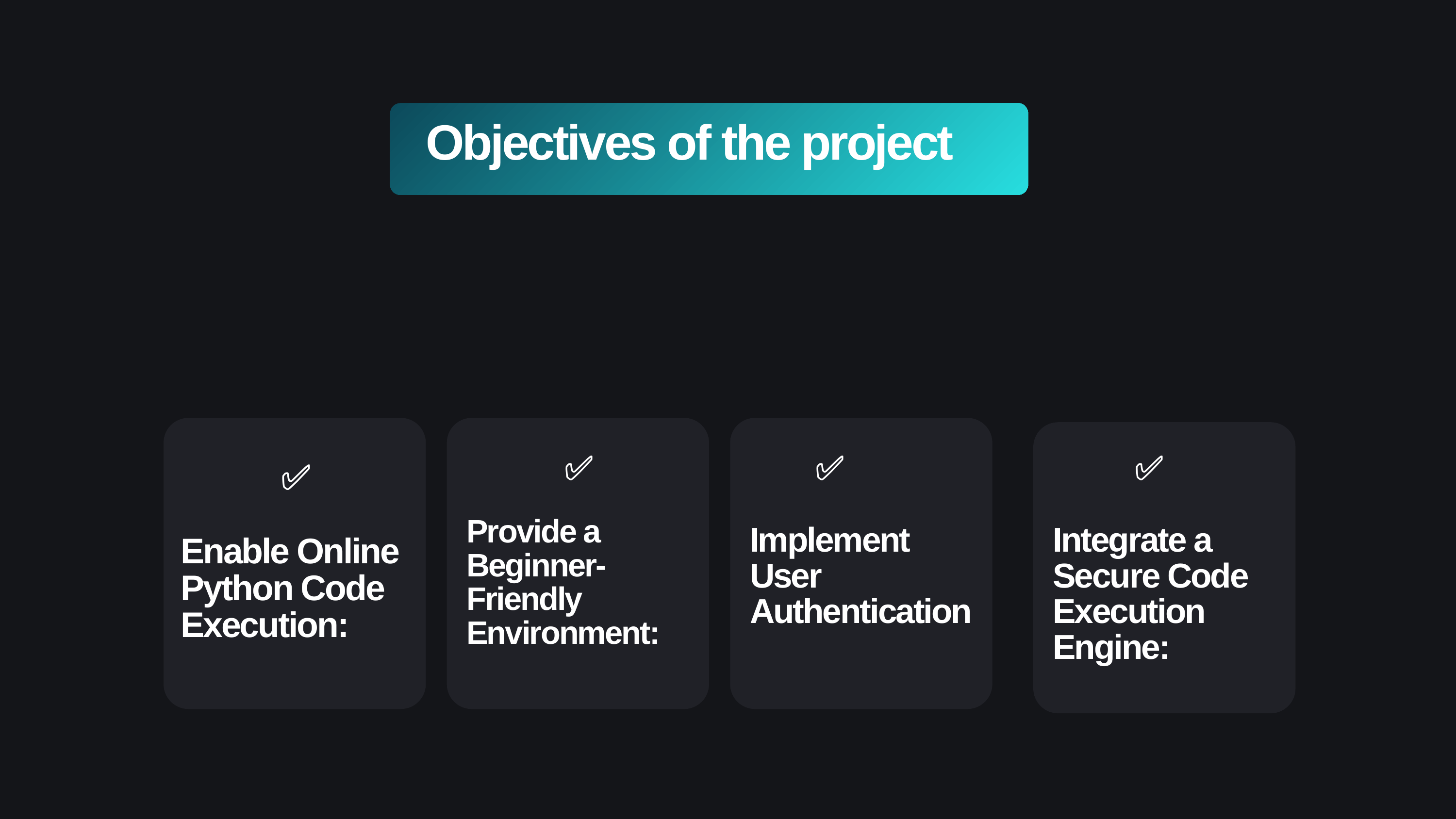

Objectives of the project

            ✅

Provide a Beginner-Friendly Environment:

        ✅

Implement User Authentication
          ✅

Integrate a Secure Code Execution Engine:
            ✅

Enable Online Python Code Execution: